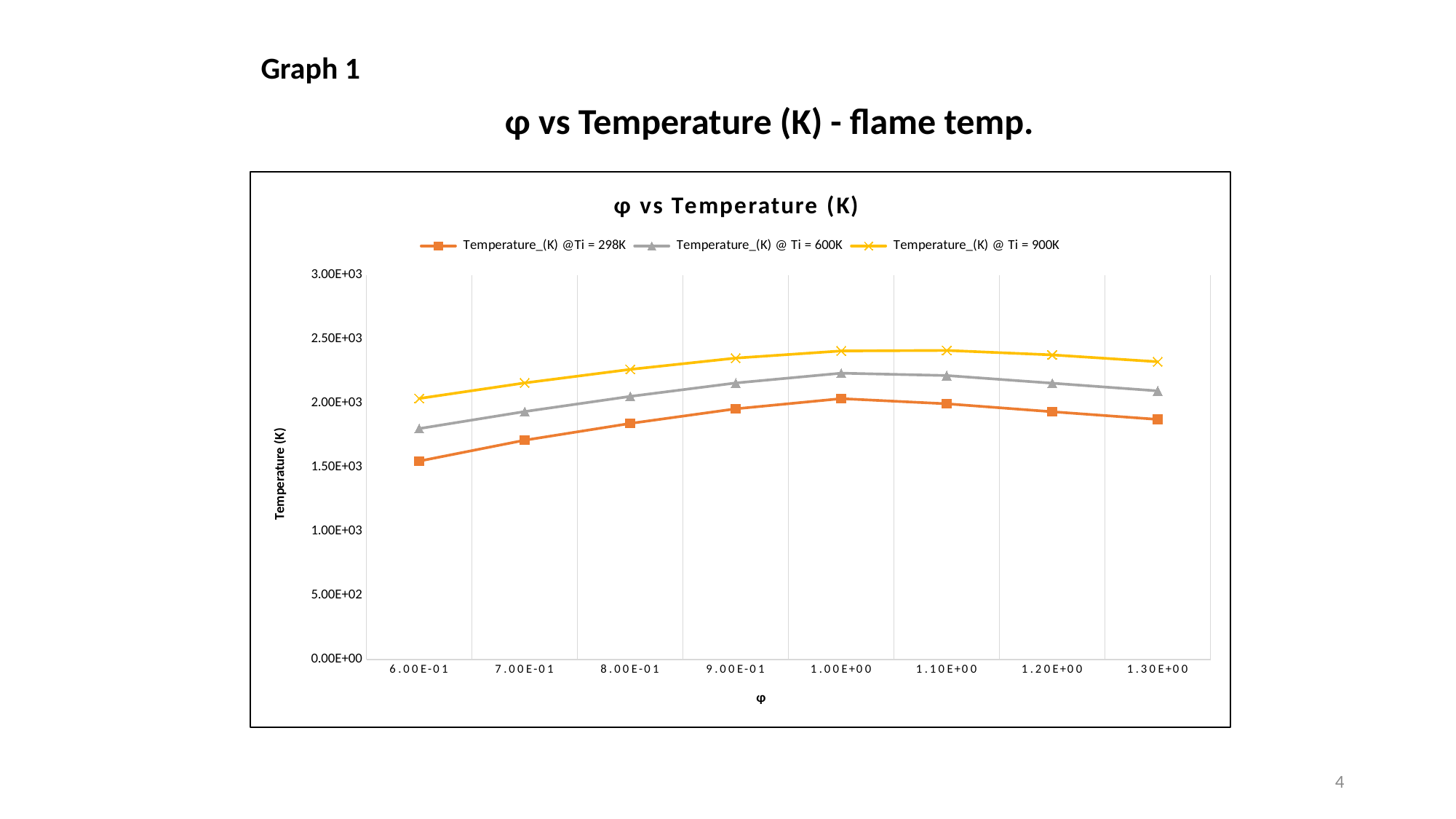

# φ vs Temperature (K) - flame temp.
Graph 1

### Chart: φ vs Temperature (K)

| Category |  Temperature_(K) @Ti = 298K |  Temperature_(K) @ Ti = 600K |  Temperature_(K) @ Ti = 900K |
|---|---|---|---|
| 0.6 | 1548.382 | 1801.823 | 2036.866 |
| 0.7 | 1711.203 | 1934.819 | 2158.141 |
| 0.8 | 1842.046 | 2053.147 | 2263.9 |
| 0.9 | 1956.118 | 2157.872 | 2351.795 |
| 1 | 2035.887 | 2234.011 | 2407.602 |
| 1.1000000000000001 | 1995.256 | 2215.686 | 2411.556 |
| 1.2 | 1933.528 | 2155.951 | 2376.807 |
| 1.3 | 1873.615 | 2095.964 | 2323.246 |
4